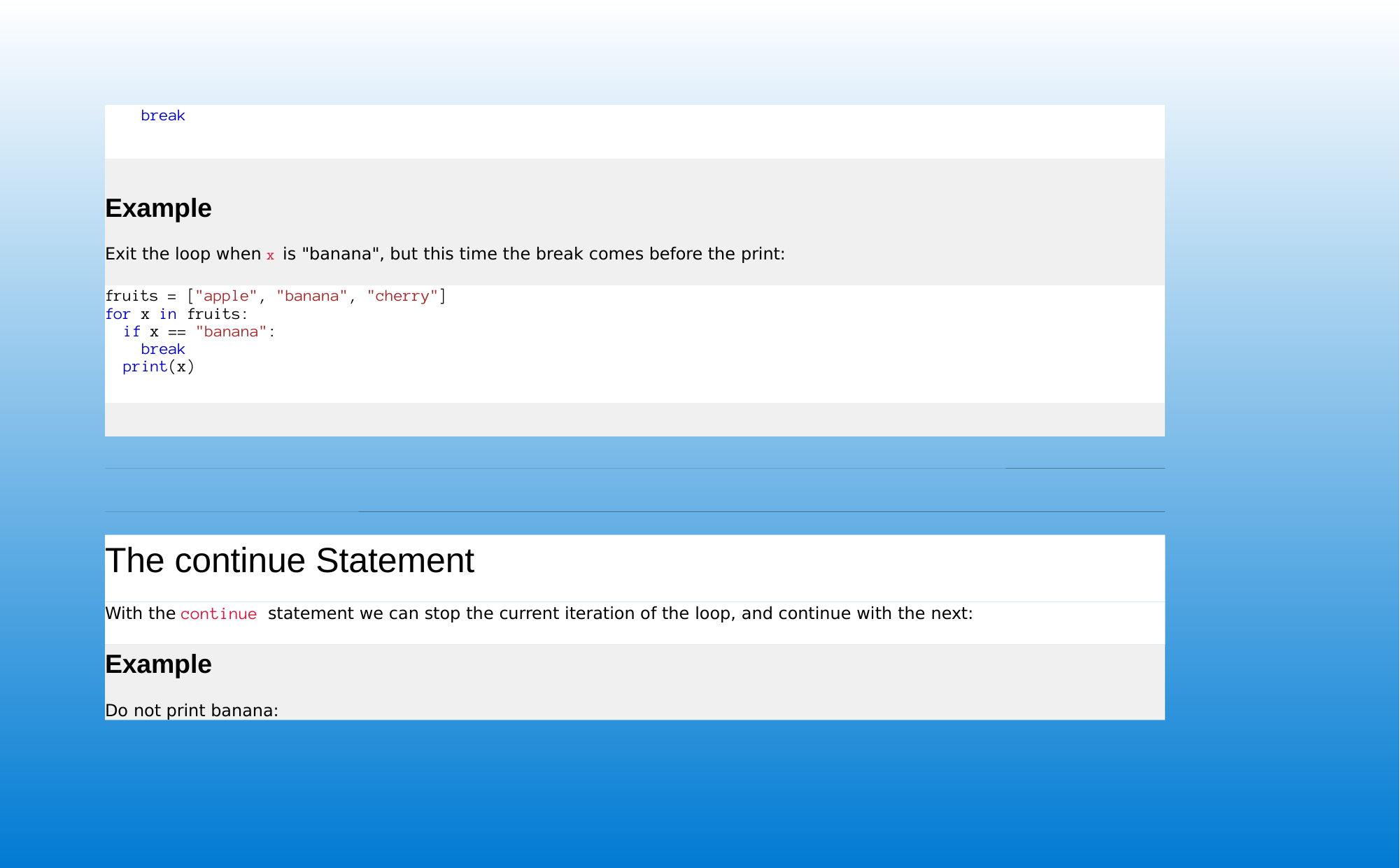

| break |
| --- |
| Example Exit the loop when x is "banana", but this time the break comes before the print: |
| fruits = ["apple", "banana", "cherry"] for x in fruits: if x == "banana": break print(x) |
|  |

The continue Statement
With the continue statement we can stop the current iteration of the loop, and continue with the next:

Example
Do not print banana: